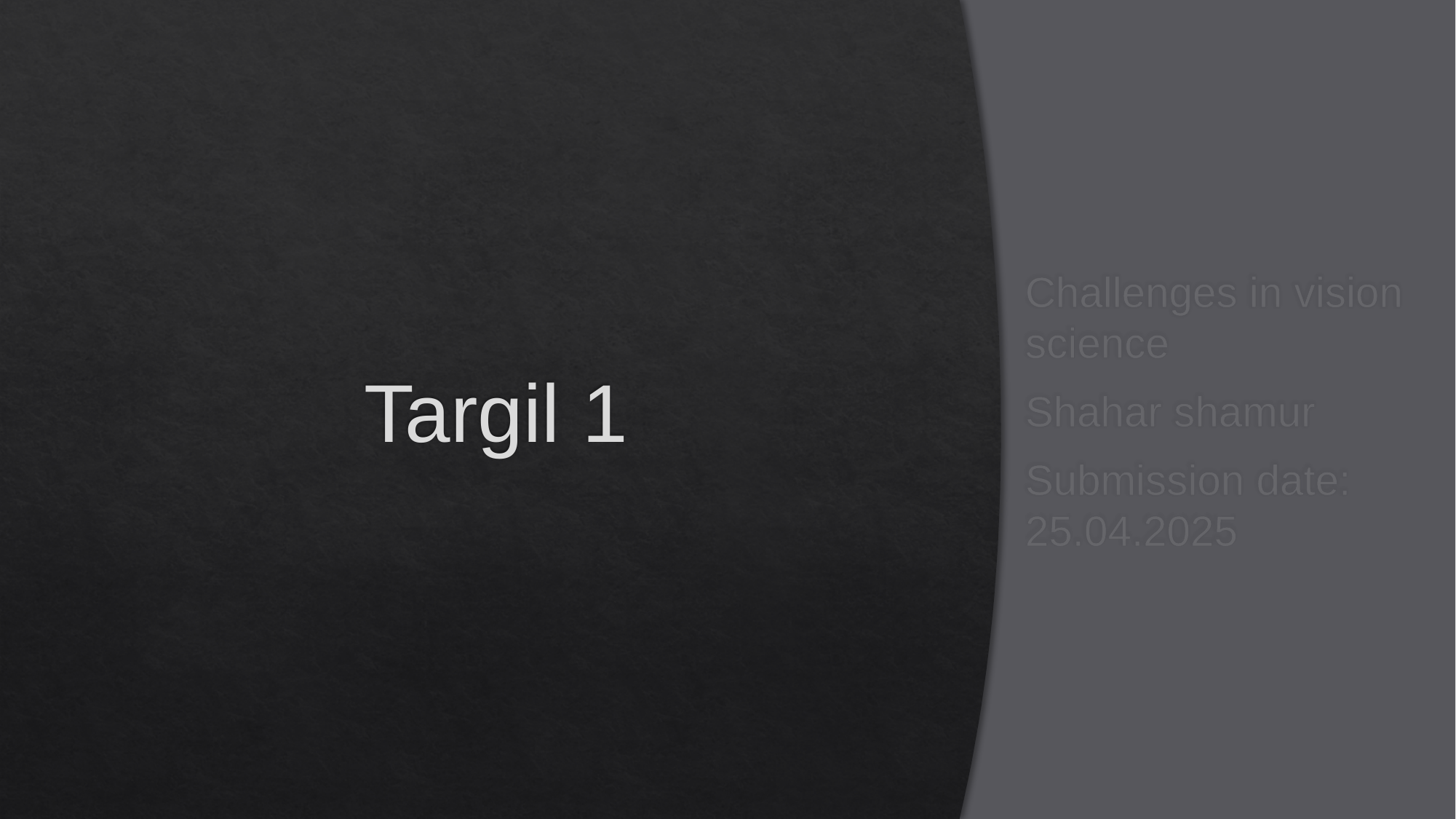

Challenges in vision science
Shahar shamur
Submission date: 25.04.2025
# Targil 1